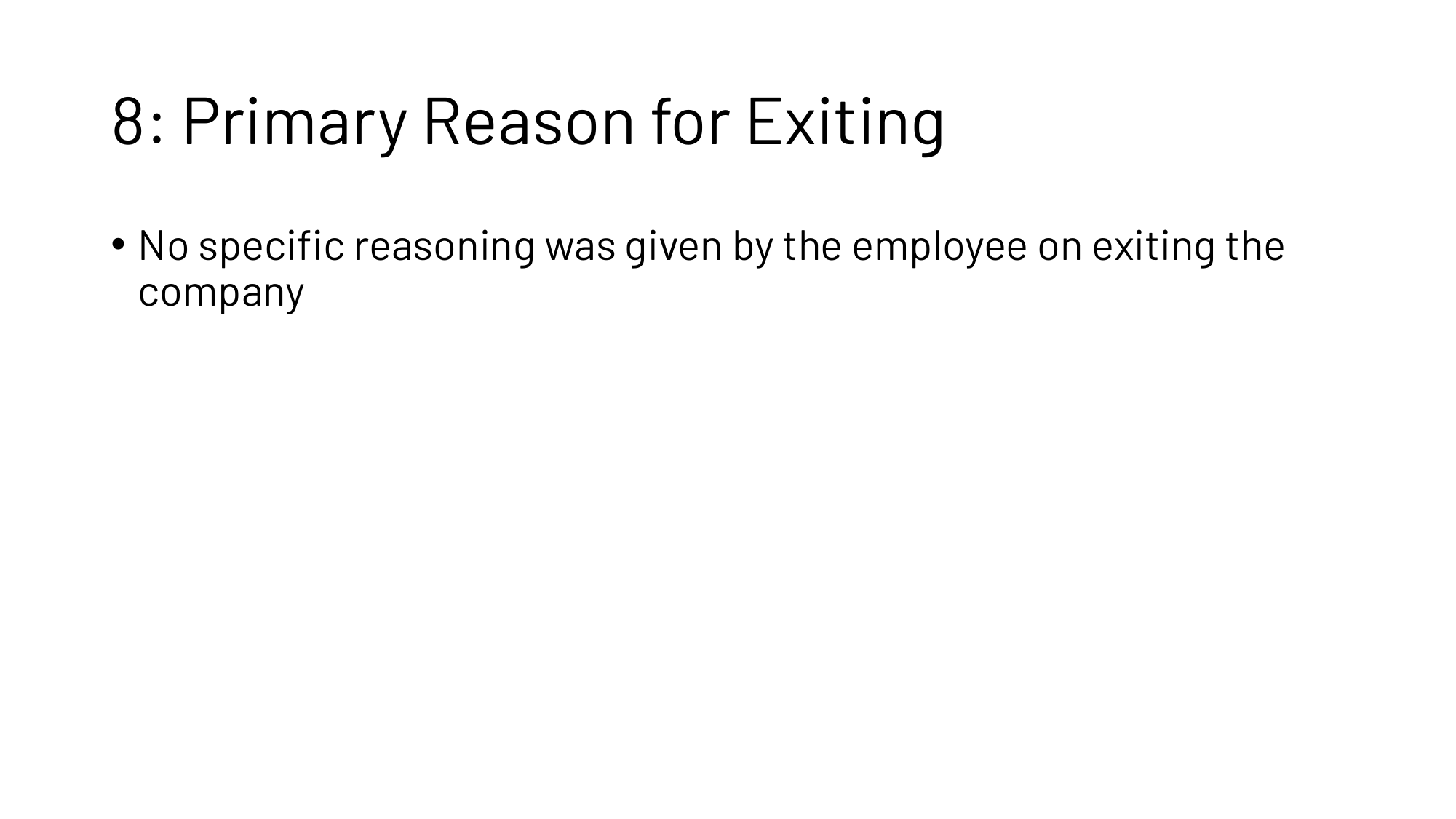

# 8: Primary Reason for Exiting
No specific reasoning was given by the employee on exiting the company